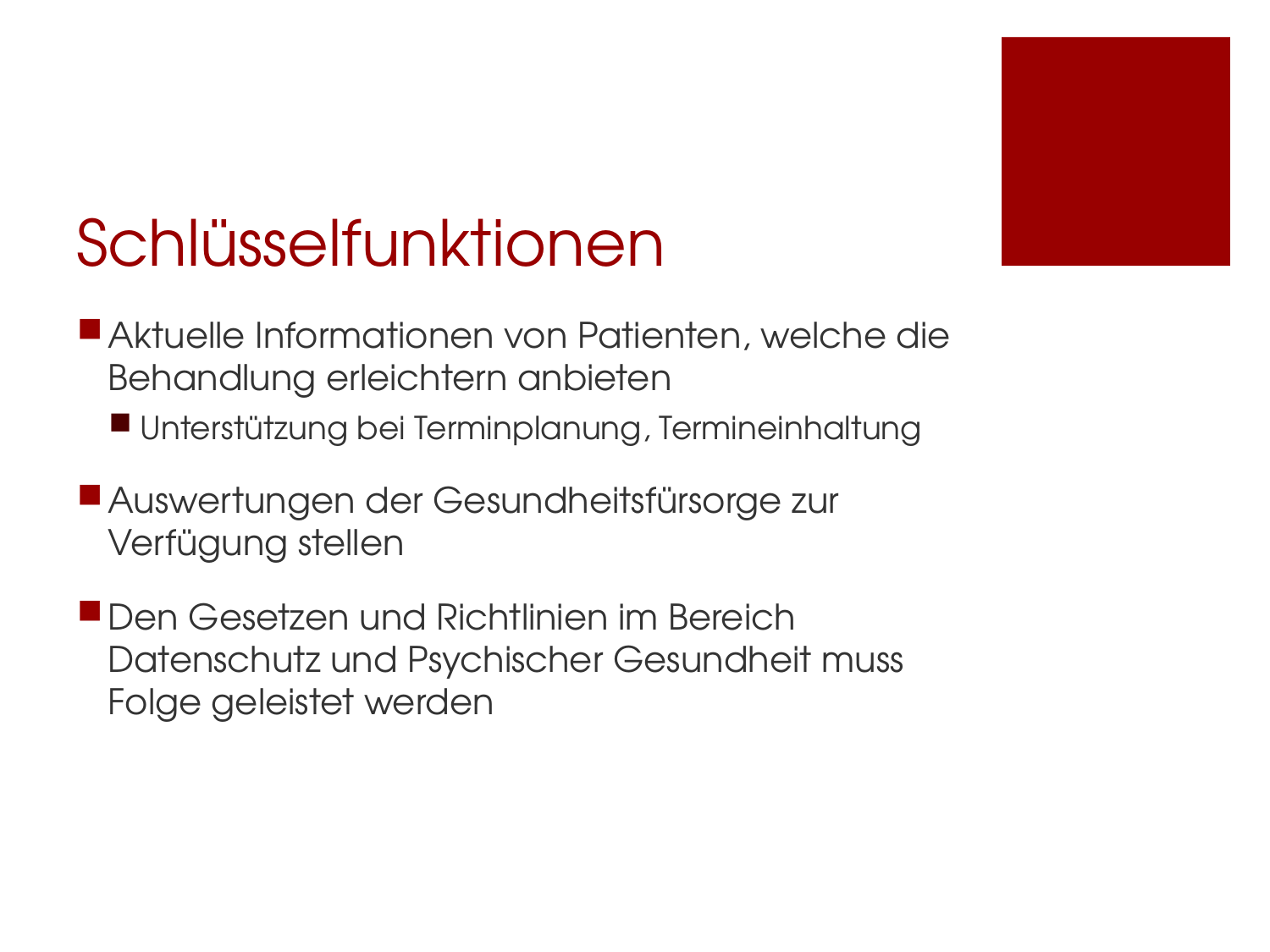

# Schlüsselfunktionen
Aktuelle Informationen von Patienten, welche die Behandlung erleichtern anbieten
Unterstützung bei Terminplanung, Termineinhaltung
Auswertungen der Gesundheitsfürsorge zur Verfügung stellen
Den Gesetzen und Richtlinien im Bereich Datenschutz und Psychischer Gesundheit muss Folge geleistet werden